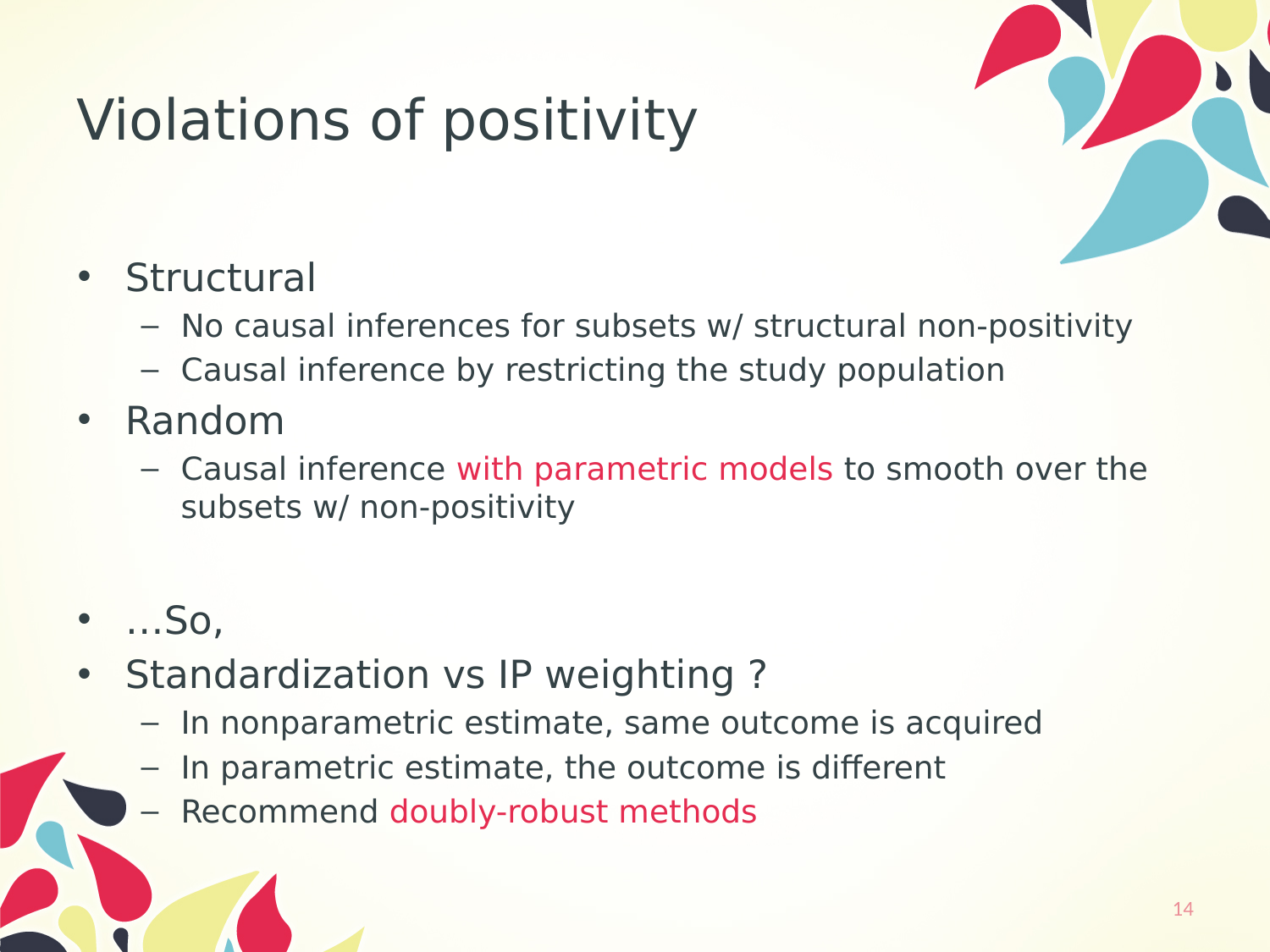

# Violations of positivity
Structural
No causal inferences for subsets w/ structural non-positivity
Causal inference by restricting the study population
Random
Causal inference with parametric models to smooth over the subsets w/ non-positivity

…So,
Standardization vs IP weighting ?
In nonparametric estimate, same outcome is acquired
In parametric estimate, the outcome is different
Recommend doubly-robust methods

14